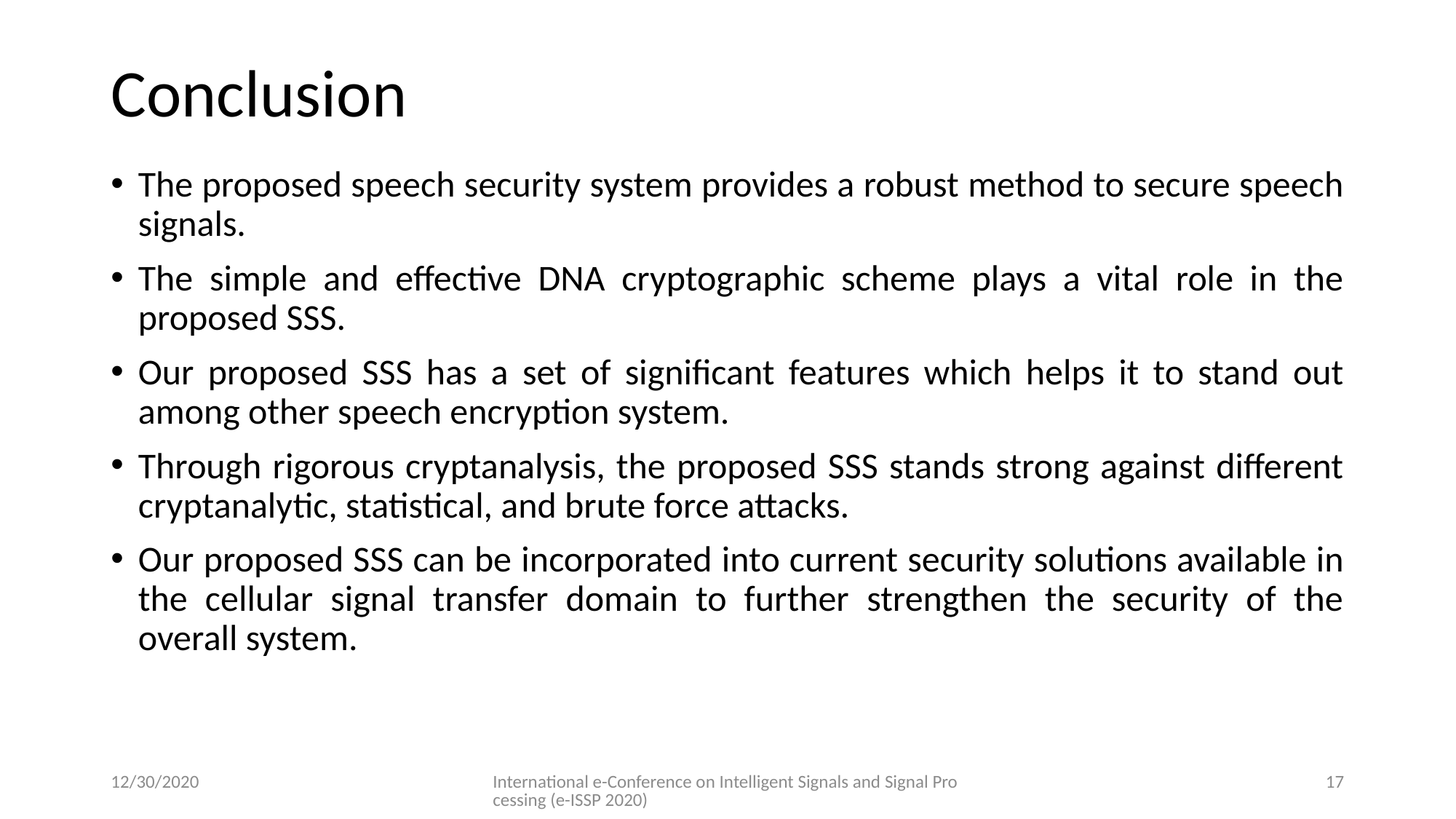

# Conclusion
The proposed speech security system provides a robust method to secure speech signals.
The simple and effective DNA cryptographic scheme plays a vital role in the proposed SSS.
Our proposed SSS has a set of significant features which helps it to stand out among other speech encryption system.
Through rigorous cryptanalysis, the proposed SSS stands strong against different cryptanalytic, statistical, and brute force attacks.
Our proposed SSS can be incorporated into current security solutions available in the cellular signal transfer domain to further strengthen the security of the overall system.
12/30/2020
International e-Conference on Intelligent Signals and Signal Processing (e-ISSP 2020)
17